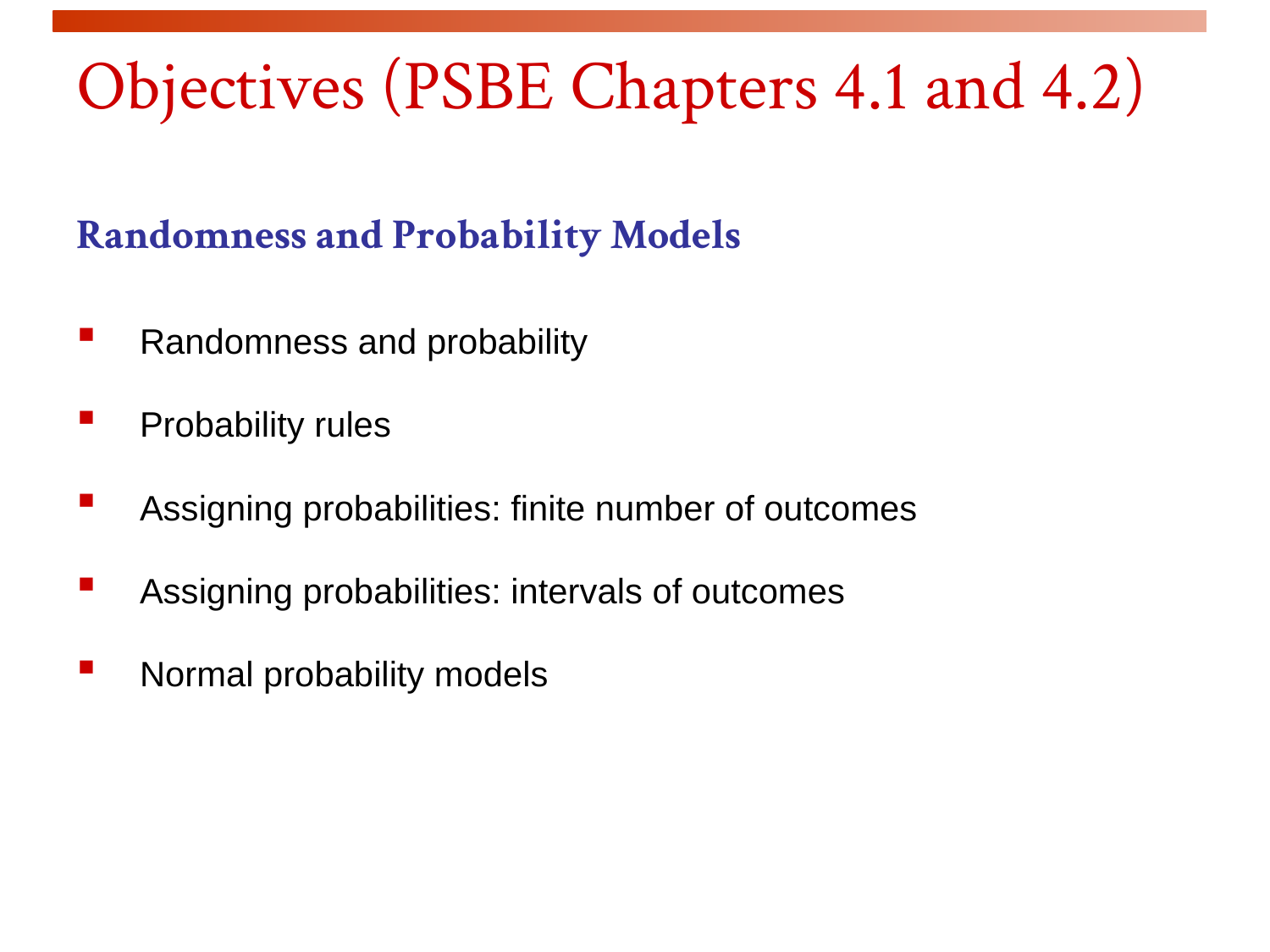

# Objectives (PSBE Chapters 4.1 and 4.2)
Randomness and Probability Models
Randomness and probability
Probability rules
Assigning probabilities: finite number of outcomes
Assigning probabilities: intervals of outcomes
Normal probability models